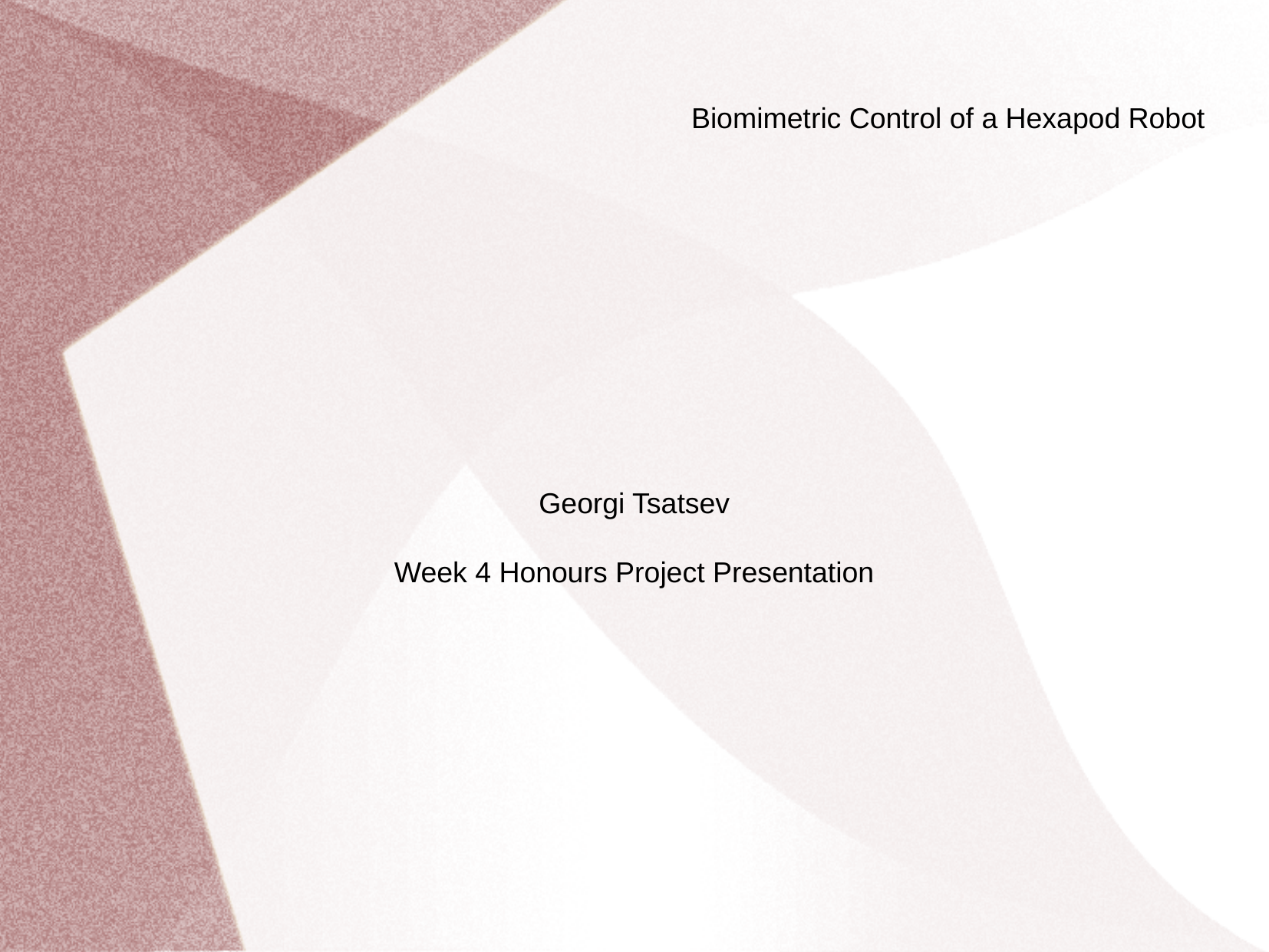

Biomimetric Control of a Hexapod Robot
Georgi Tsatsev

Week 4 Honours Project Presentation